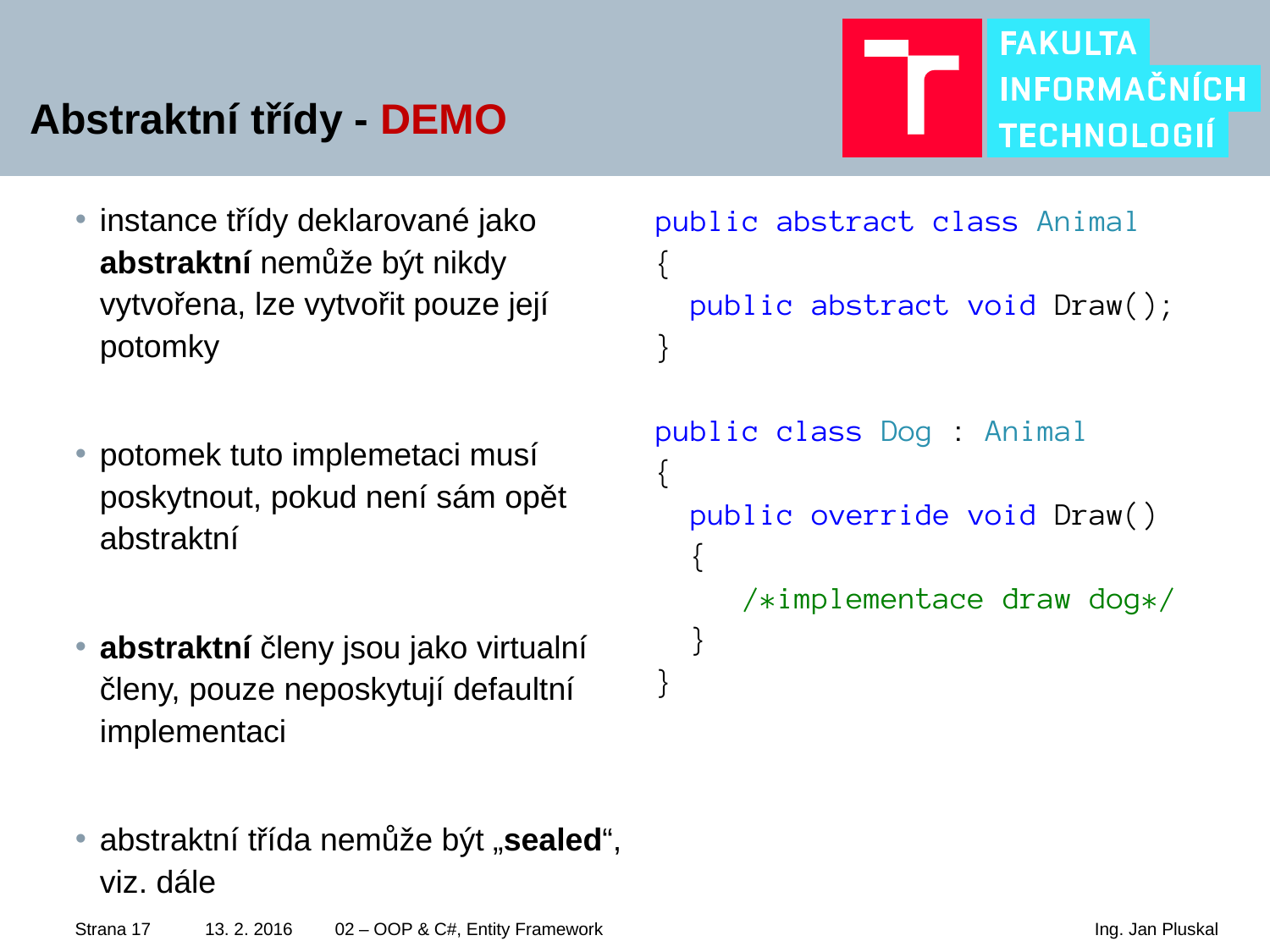

# Abstraktní třídy - DEMO
instance třídy deklarované jako abstraktní nemůže být nikdy vytvořena, lze vytvořit pouze její potomky

potomek tuto implemetaci musí poskytnout, pokud není sám opět abstraktní

abstraktní členy jsou jako virtualní členy, pouze neposkytují defaultní implementaci

abstraktní třída nemůže být „sealed“, viz. dále

public abstract class Animal
{
  public abstract void Draw();
}

public class Dog : Animal
{
  public override void Draw()
  {
     /*implementace draw dog*/
  }
}